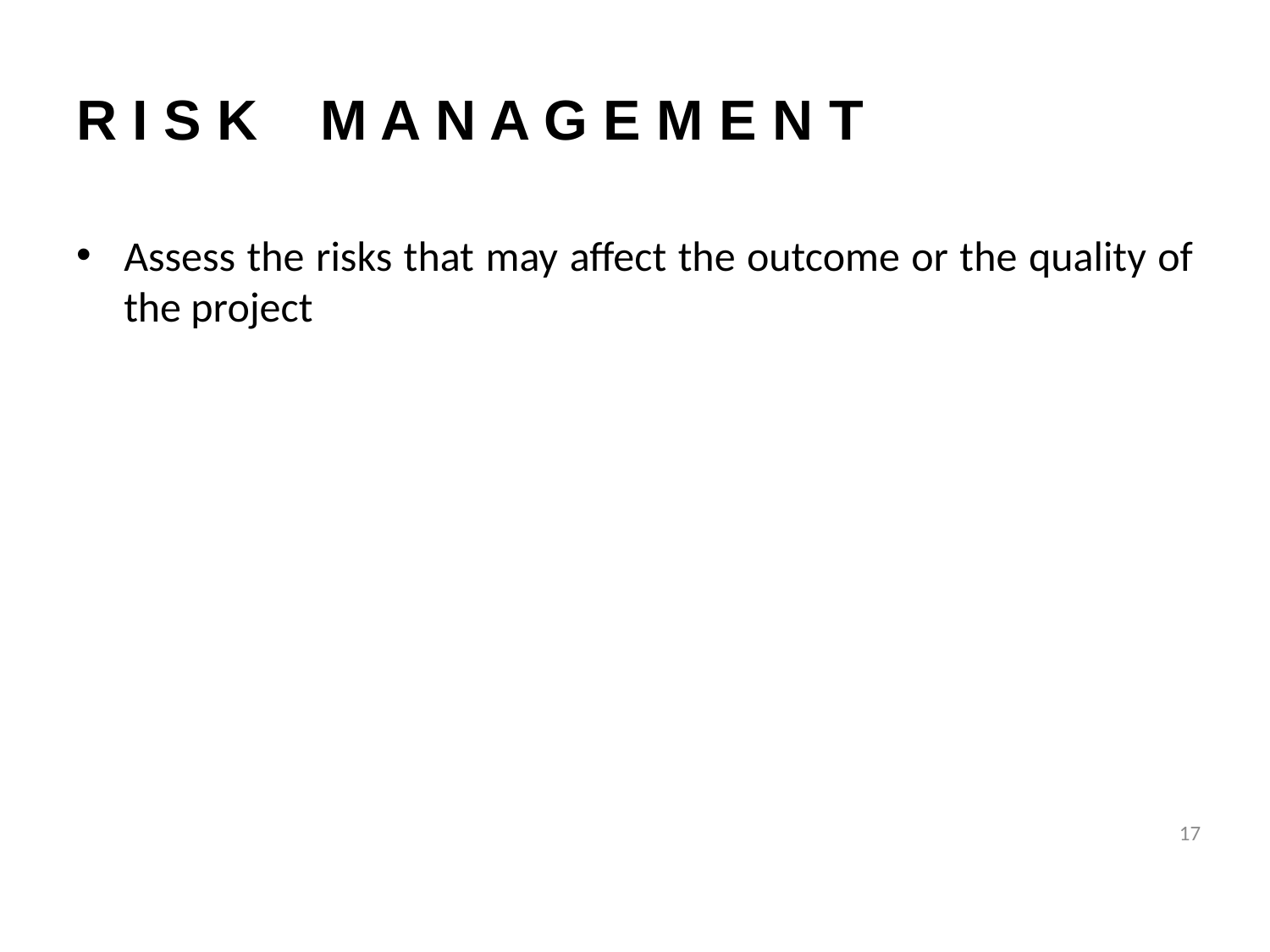

# R I S K    M A N A G E M E N T
Assess the risks that may affect the outcome or the quality of the project
17